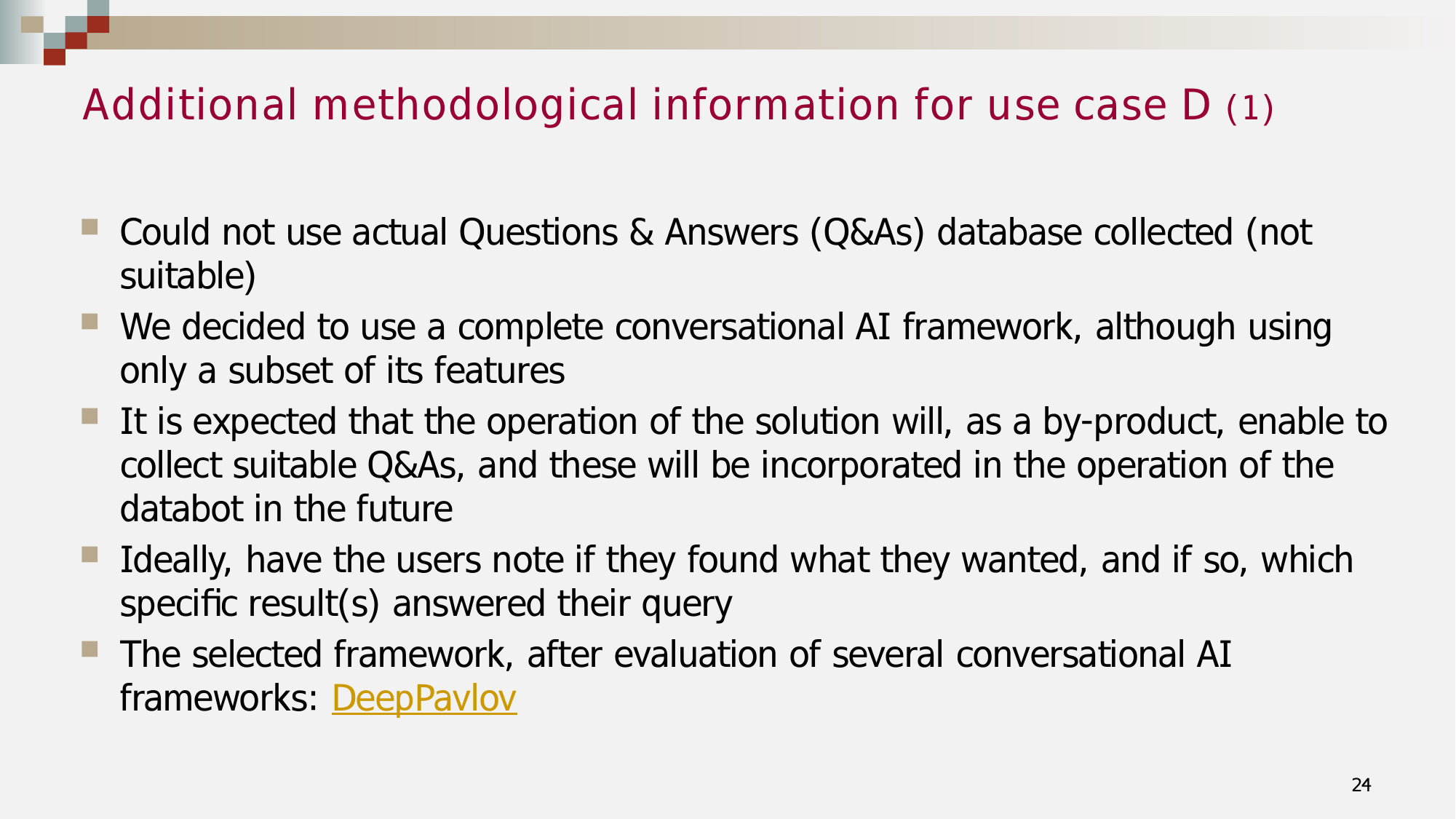

# Additional methodological information for use case D (1)
Could not use actual Questions & Answers (Q&As) database collected (not suitable)
We decided to use a complete conversational AI framework, although using only a subset of its features
It is expected that the operation of the solution will, as a by-product, enable to collect suitable Q&As, and these will be incorporated in the operation of the databot in the future
Ideally, have the users note if they found what they wanted, and if so, which specific result(s) answered their query
The selected framework, after evaluation of several conversational AI frameworks: DeepPavlov
24